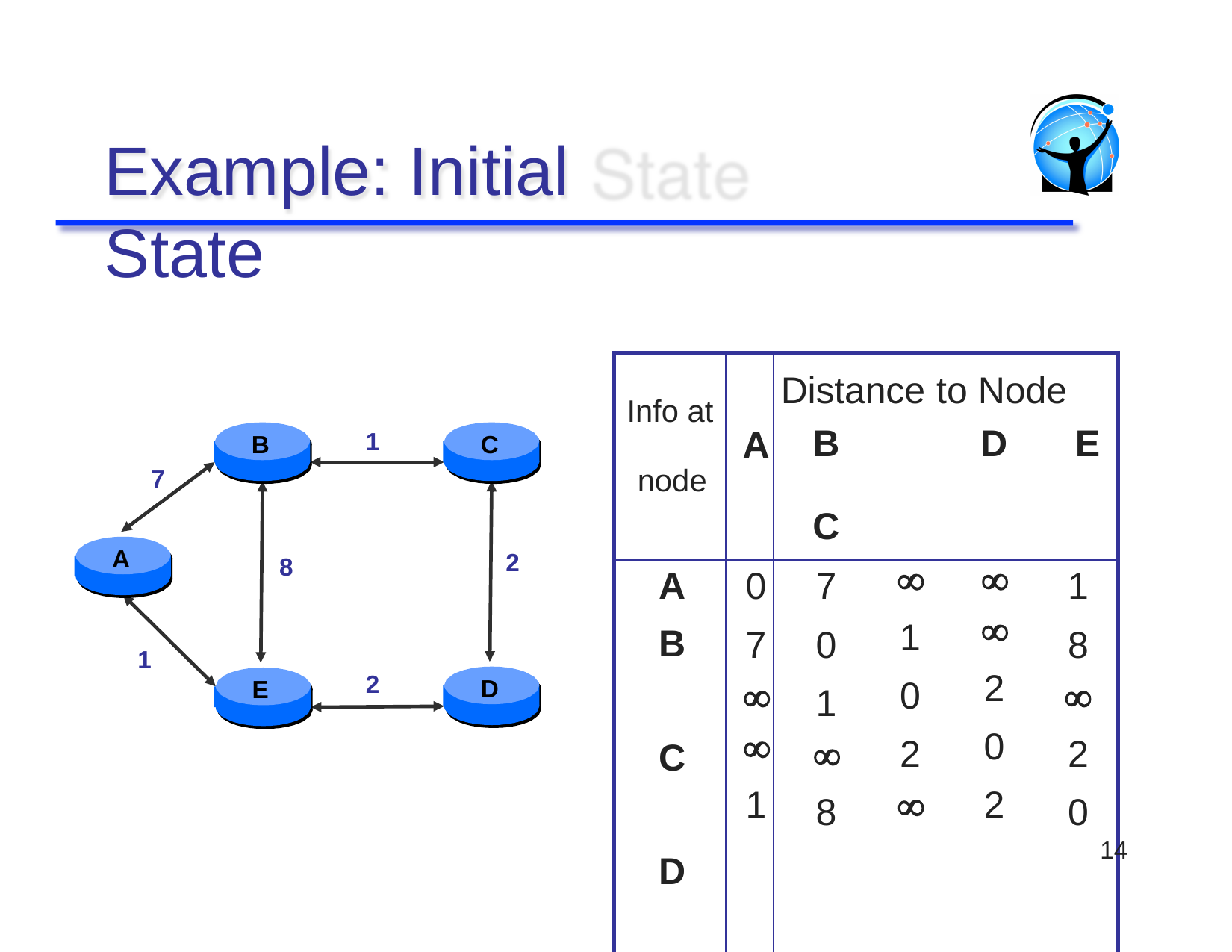

# Example: Initial	State
| Info at node | A | Distance B C |  | to | Node D E |  |
| --- | --- | --- | --- | --- | --- | --- |
| A B C D E | 0 7 ∞ ∞ 1 | 7 0 1 ∞ 8 | ∞ 1 0 2 ∞ | ∞ ∞ 2 0 2 |  | 1 8 ∞ 2 0 |

1

B
C

7

A
2
8

1

2

D
E

14